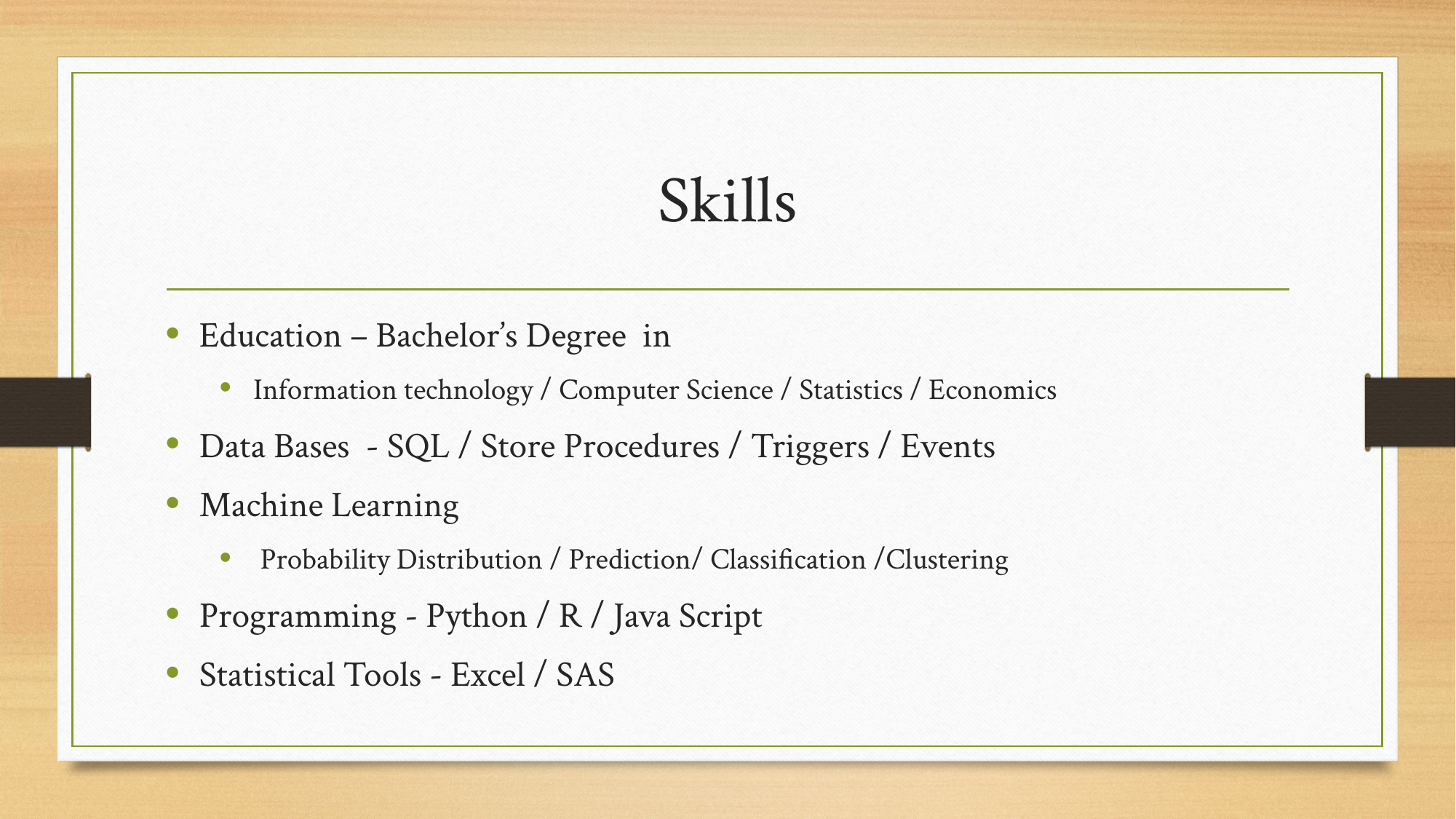

# Skills
Education – Bachelor’s Degree  in
Information technology / Computer Science / Statistics / Economics
Data Bases  - SQL / Store Procedures / Triggers / Events
Machine Learning
 Probability Distribution / Prediction/ Classification /Clustering
Programming - Python / R / Java Script
Statistical Tools - Excel / SAS